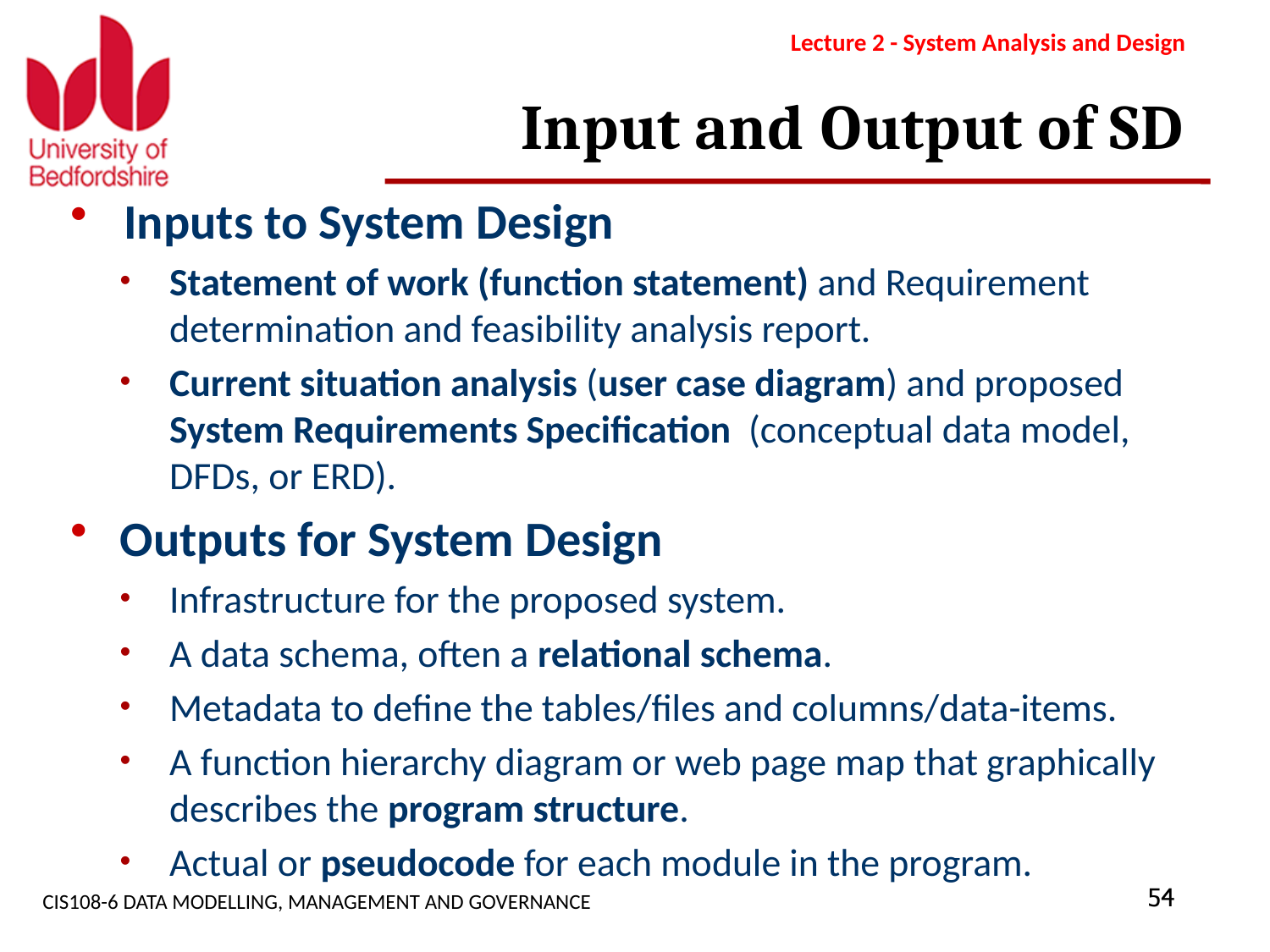

Lecture 2 - System Analysis and Design
# Input and Output of SD
Inputs to System Design
Statement of work (function statement) and Requirement determination and feasibility analysis report.
Current situation analysis (user case diagram) and proposed System Requirements Specification  (conceptual data model, DFDs, or ERD).
Outputs for System Design
Infrastructure for the proposed system.
A data schema, often a relational schema.
Metadata to define the tables/files and columns/data-items.
A function hierarchy diagram or web page map that graphically describes the program structure.
Actual or pseudocode for each module in the program.

CIS108-6 DATA MODELLING, MANAGEMENT AND GOVERNANCE